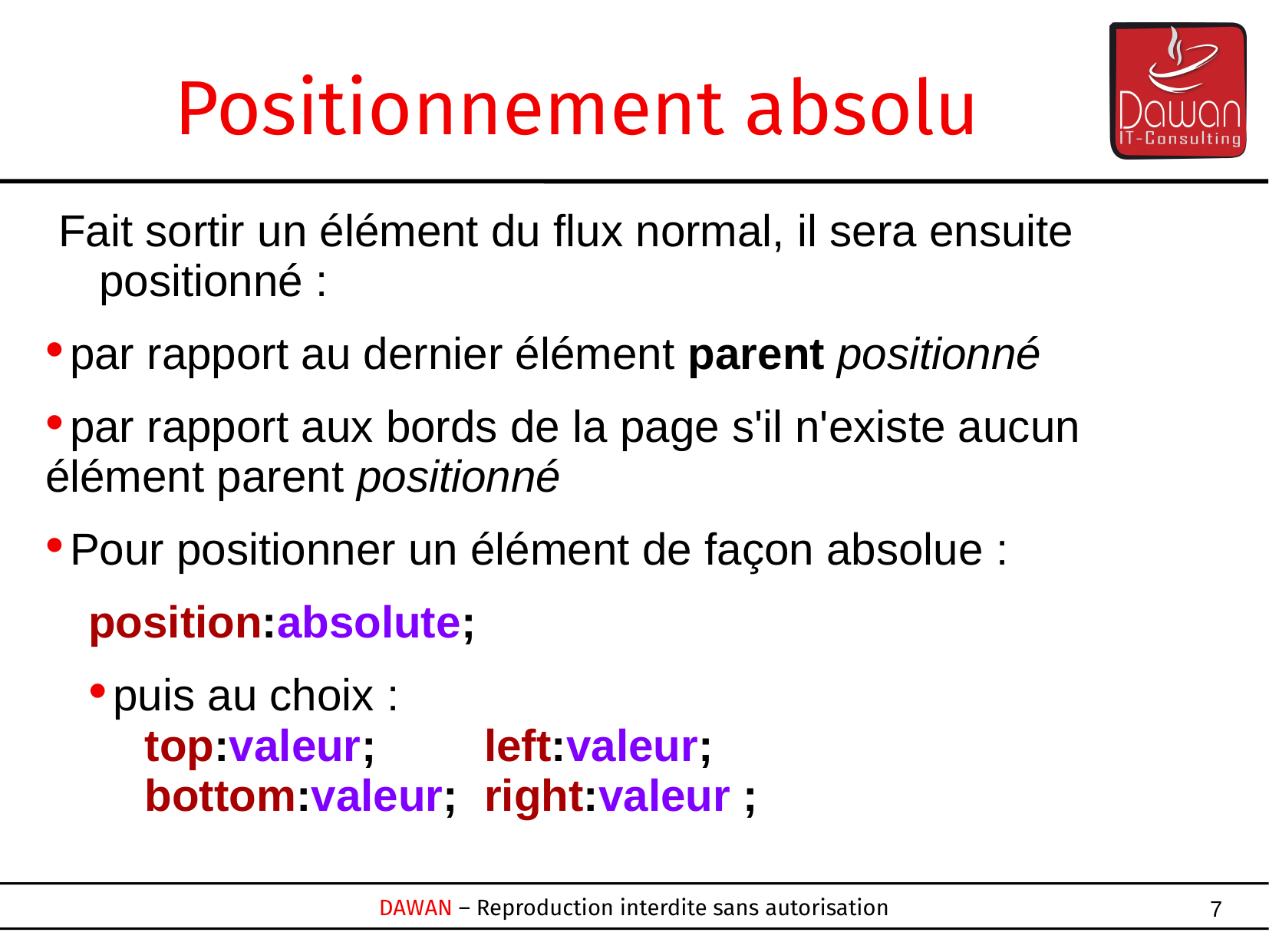

Positionnement absolu
Fait sortir un élément du flux normal, il sera ensuite positionné :
par rapport au dernier élément parent positionné
par rapport aux bords de la page s'il n'existe aucun élément parent positionné
Pour positionner un élément de façon absolue :
position:absolute;
puis au choix :
		top:valeur;		left:valeur;
		bottom:valeur;	right:valeur ;
7